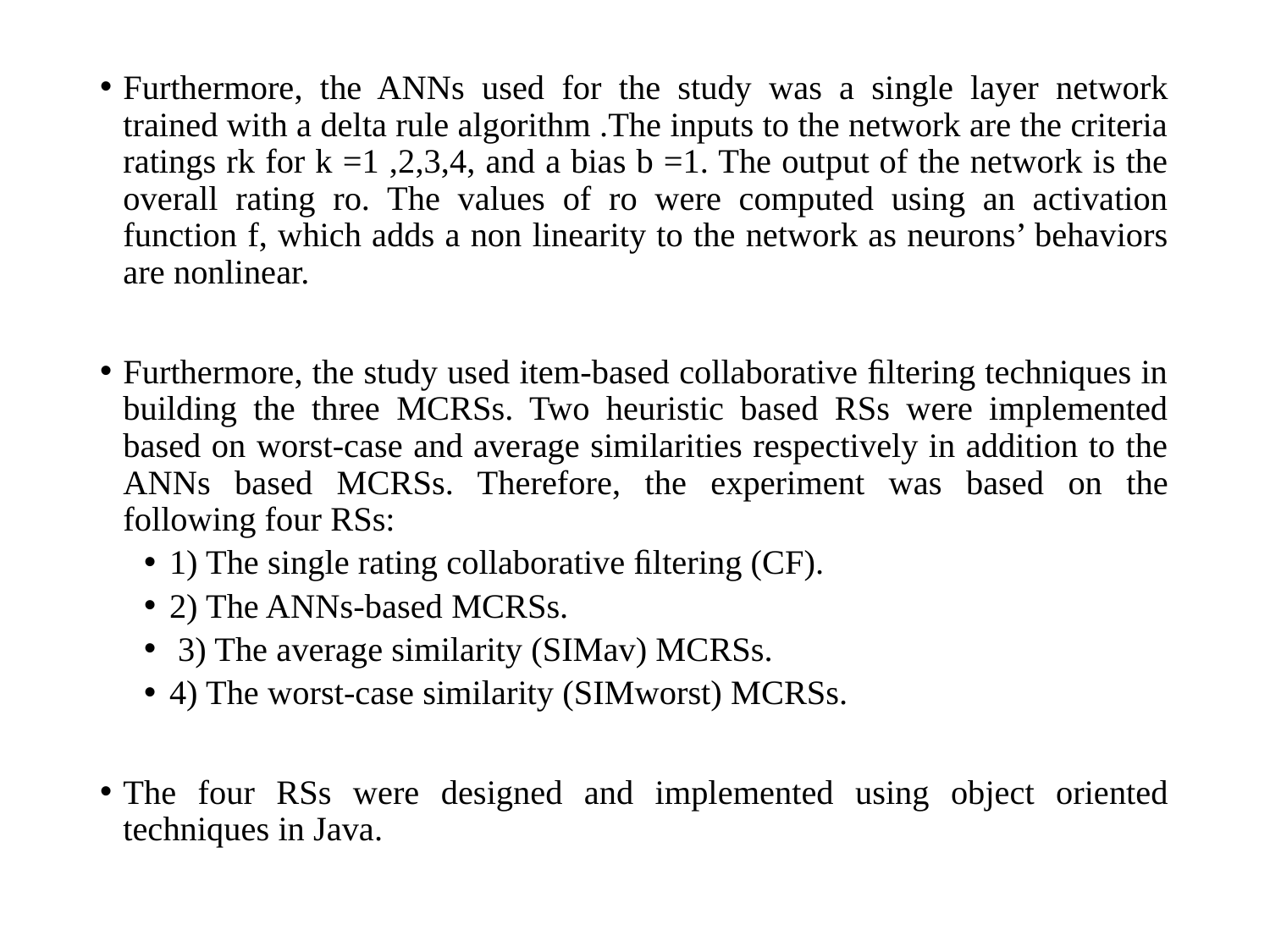

Furthermore, the ANNs used for the study was a single layer network trained with a delta rule algorithm .The inputs to the network are the criteria ratings rk for k =1 ,2,3,4, and a bias b =1. The output of the network is the overall rating ro. The values of ro were computed using an activation function f, which adds a non linearity to the network as neurons’ behaviors are nonlinear.

Furthermore, the study used item-based collaborative ﬁltering techniques in building the three MCRSs. Two heuristic based RSs were implemented based on worst-case and average similarities respectively in addition to the ANNs based MCRSs. Therefore, the experiment was based on the following four RSs:
1) The single rating collaborative ﬁltering (CF).
2) The ANNs-based MCRSs.
 3) The average similarity (SIMav) MCRSs.
4) The worst-case similarity (SIMworst) MCRSs.

The four RSs were designed and implemented using object oriented techniques in Java.